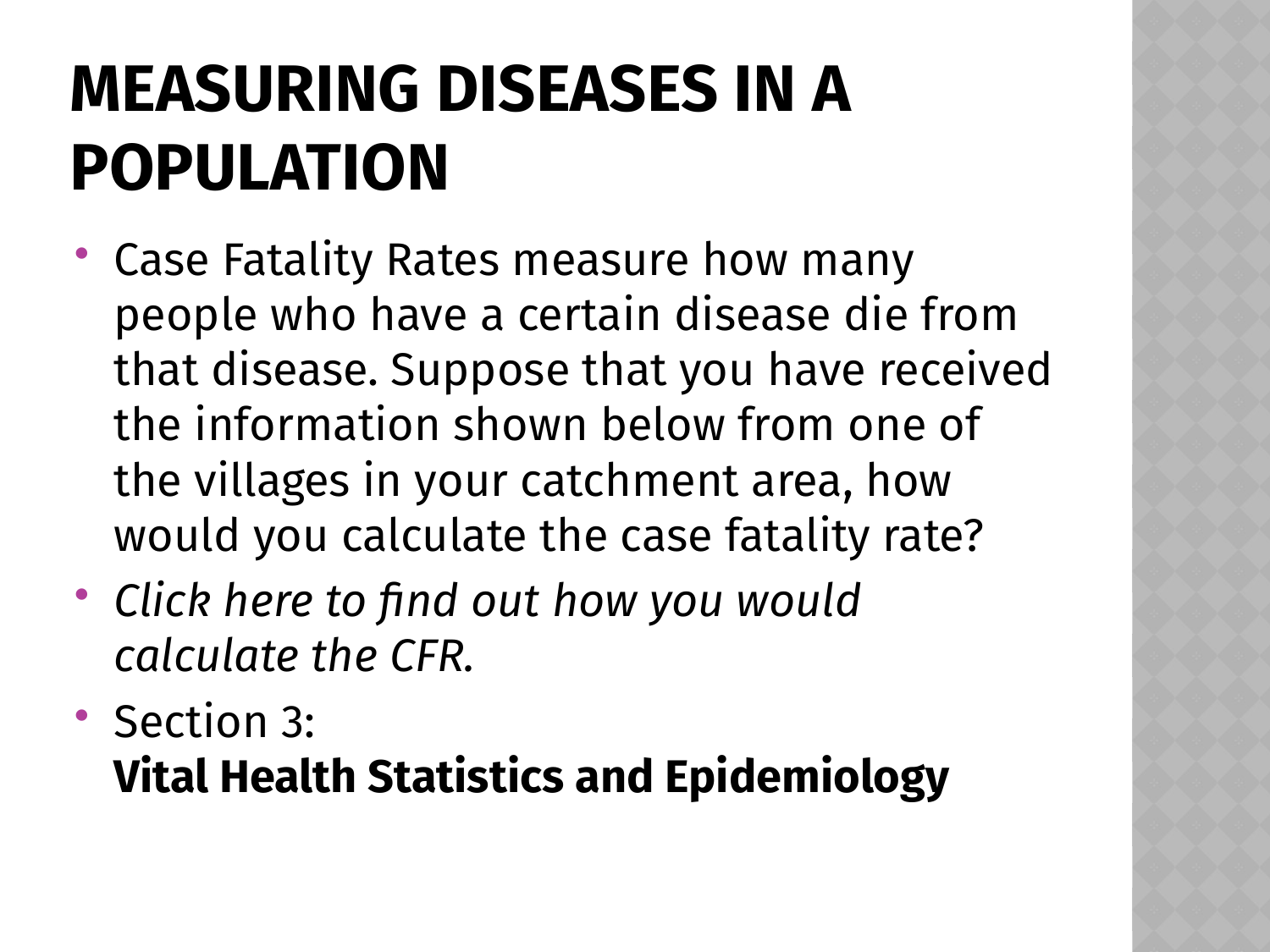

# MEASURING DISEASES IN A POPULATION
Case Fatality Rates measure how many people who have a certain disease die from that disease. Suppose that you have received the information shown below from one of the villages in your catchment area, how would you calculate the case fatality rate?
Click here to find out how you would calculate the CFR.
Section 3:
Vital Health Statistics and Epidemiology